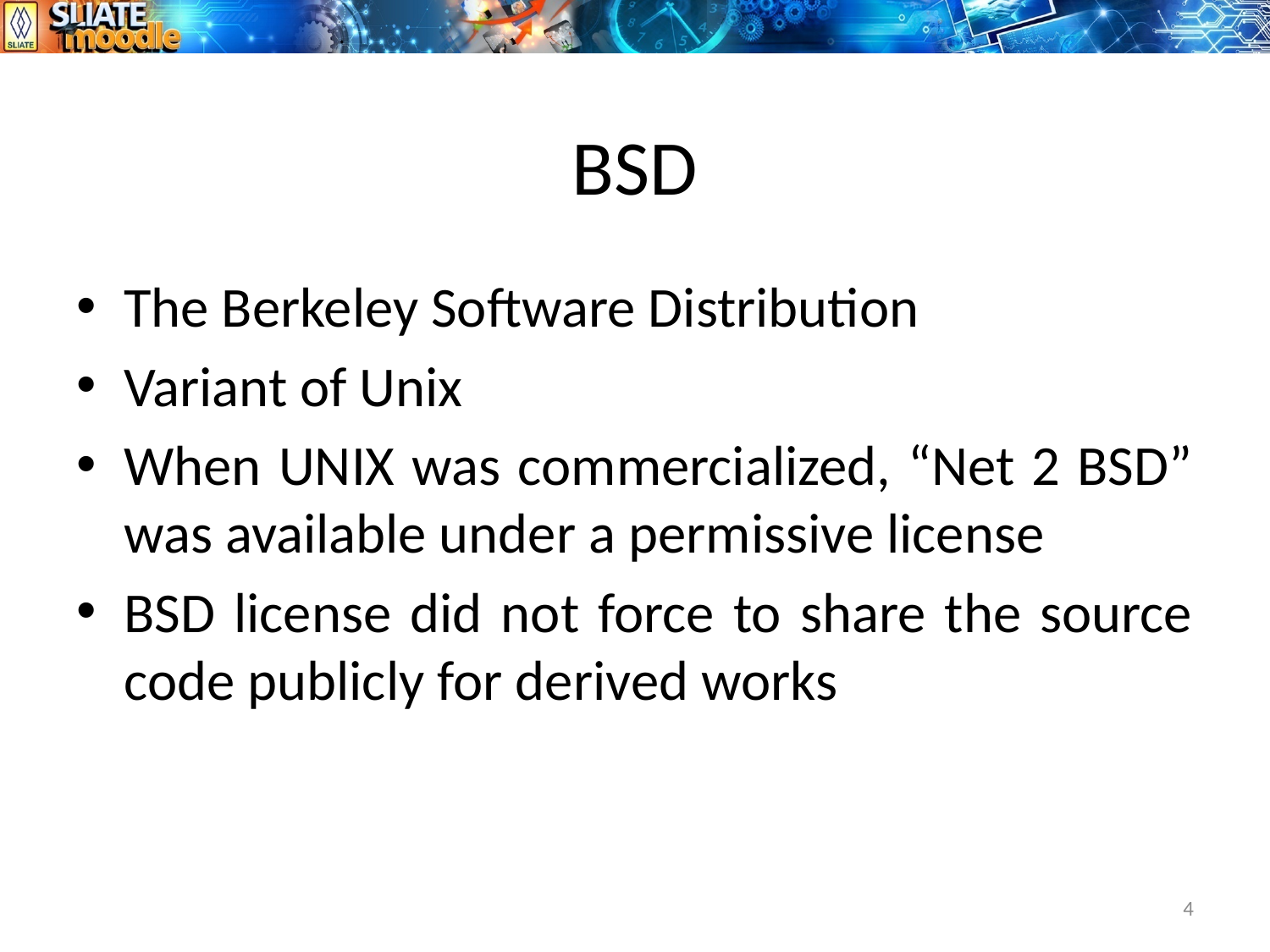

# BSD
The Berkeley Software Distribution
Variant of Unix
When UNIX was commercialized, “Net 2 BSD” was available under a permissive license
BSD license did not force to share the source code publicly for derived works
4